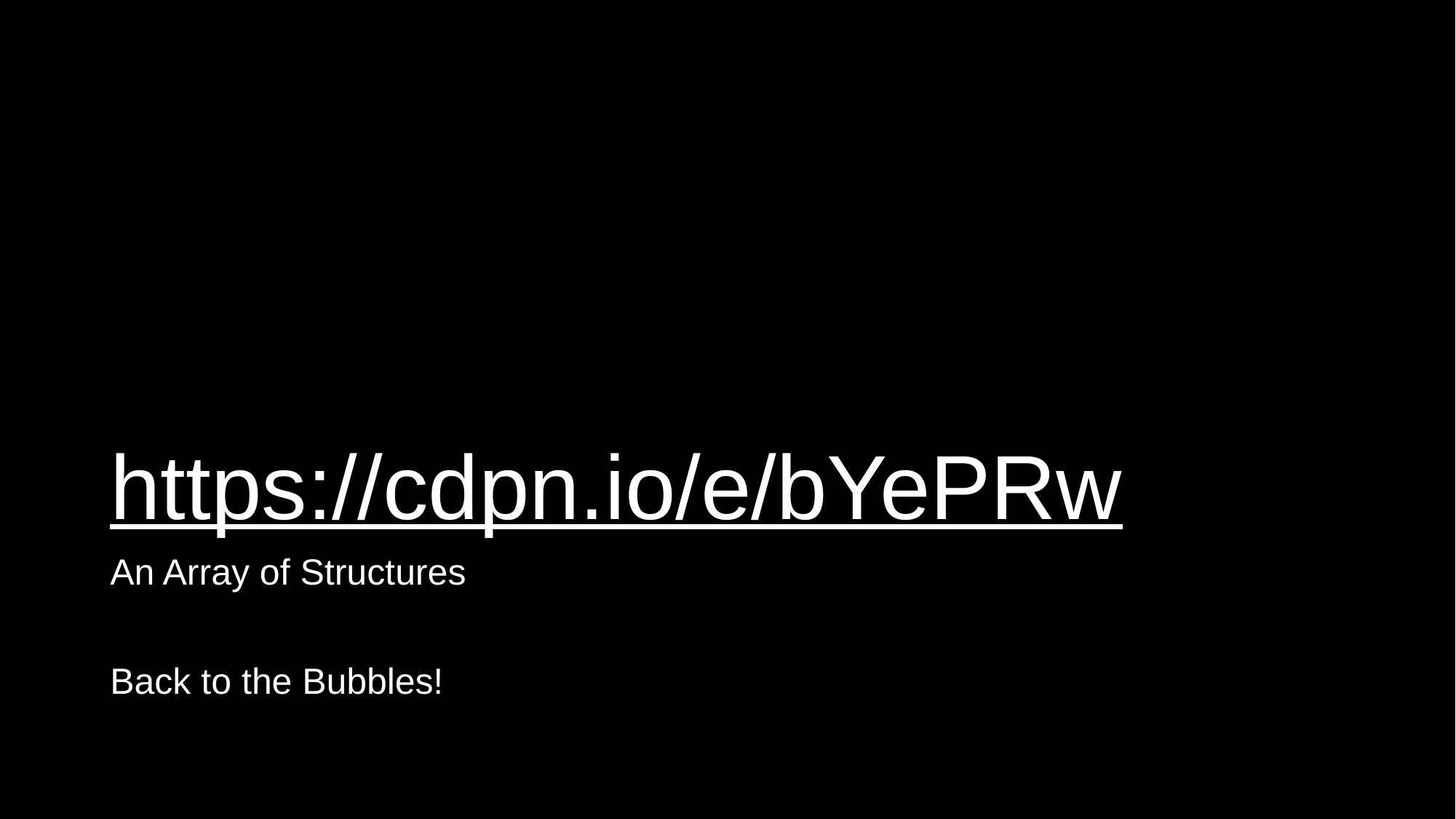

# https://cdpn.io/e/bYePRw
An Array of Structures

Back to the Bubbles!